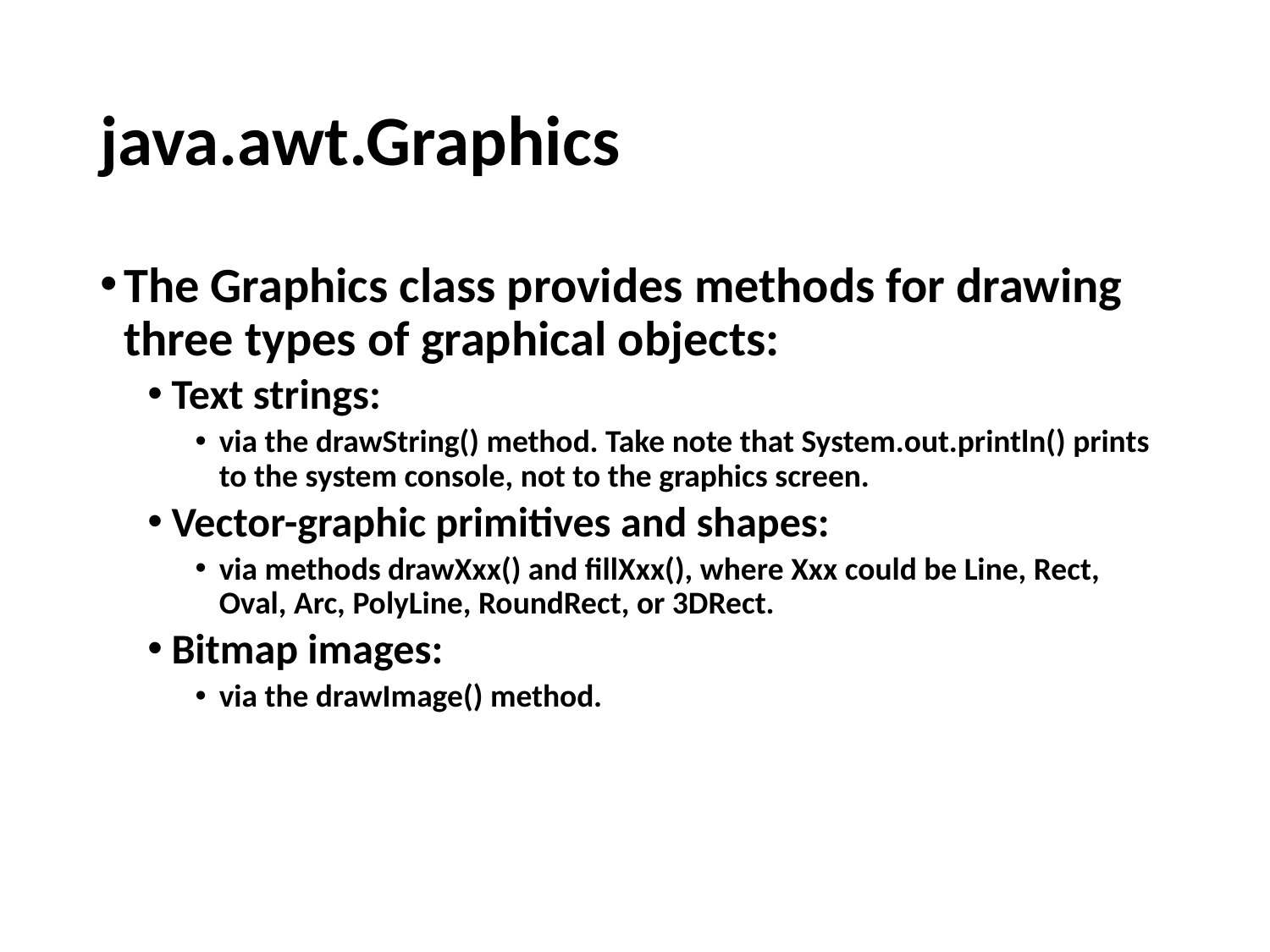

# java.awt.Graphics
The Graphics class provides methods for drawing three types of graphical objects:
Text strings:
via the drawString() method. Take note that System.out.println() prints to the system console, not to the graphics screen.
Vector-graphic primitives and shapes:
via methods drawXxx() and fillXxx(), where Xxx could be Line, Rect, Oval, Arc, PolyLine, RoundRect, or 3DRect.
Bitmap images:
via the drawImage() method.